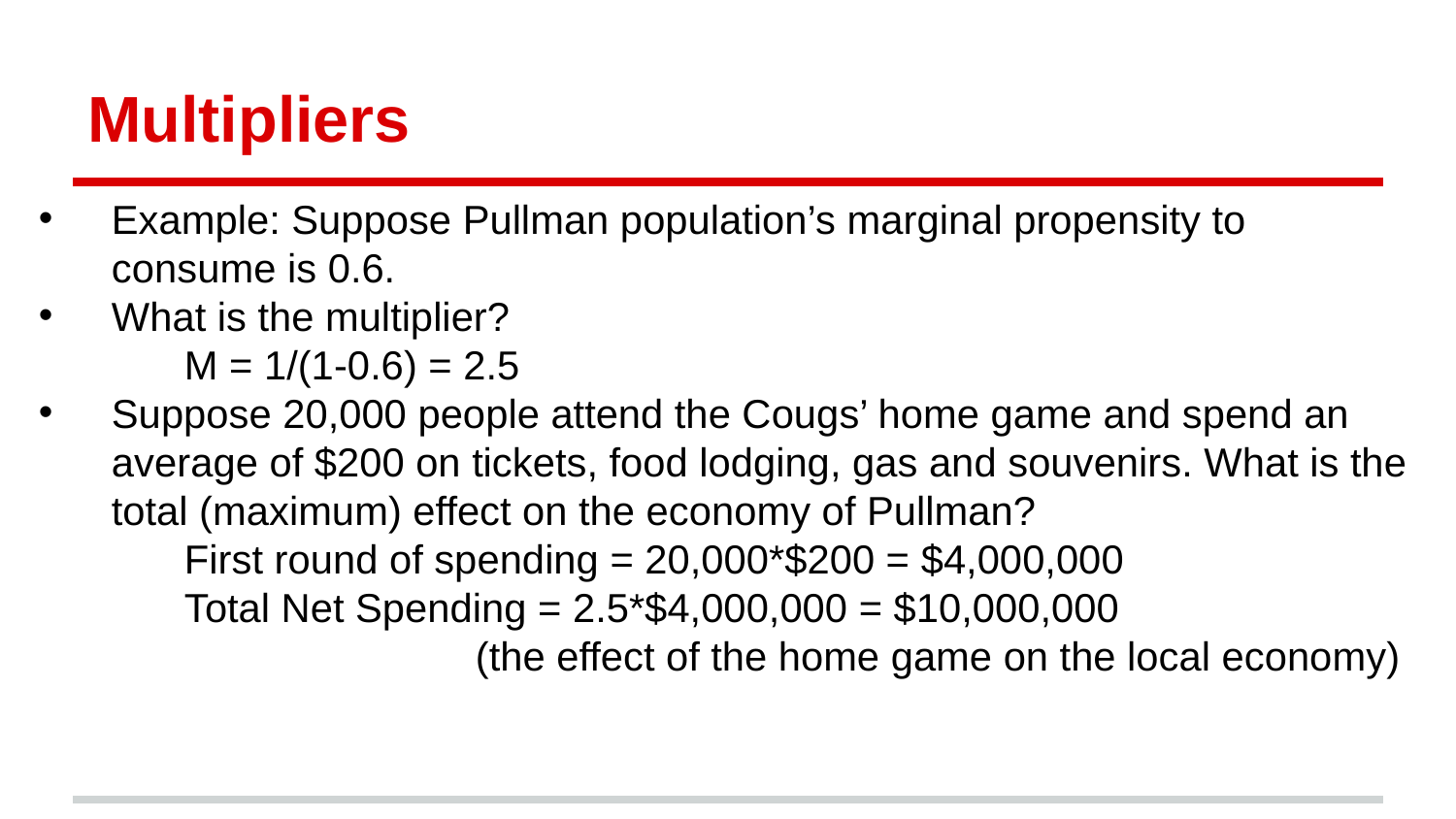

# Multipliers
Example: Suppose Pullman population’s marginal propensity to consume is 0.6.
What is the multiplier?
	M = 1/(1-0.6) = 2.5
Suppose 20,000 people attend the Cougs’ home game and spend an average of $200 on tickets, food lodging, gas and souvenirs. What is the total (maximum) effect on the economy of Pullman?
	First round of spending = 20,000*$200 = $4,000,000
	Total Net Spending = 2.5*$4,000,000 = $10,000,000
			(the effect of the home game on the local economy)